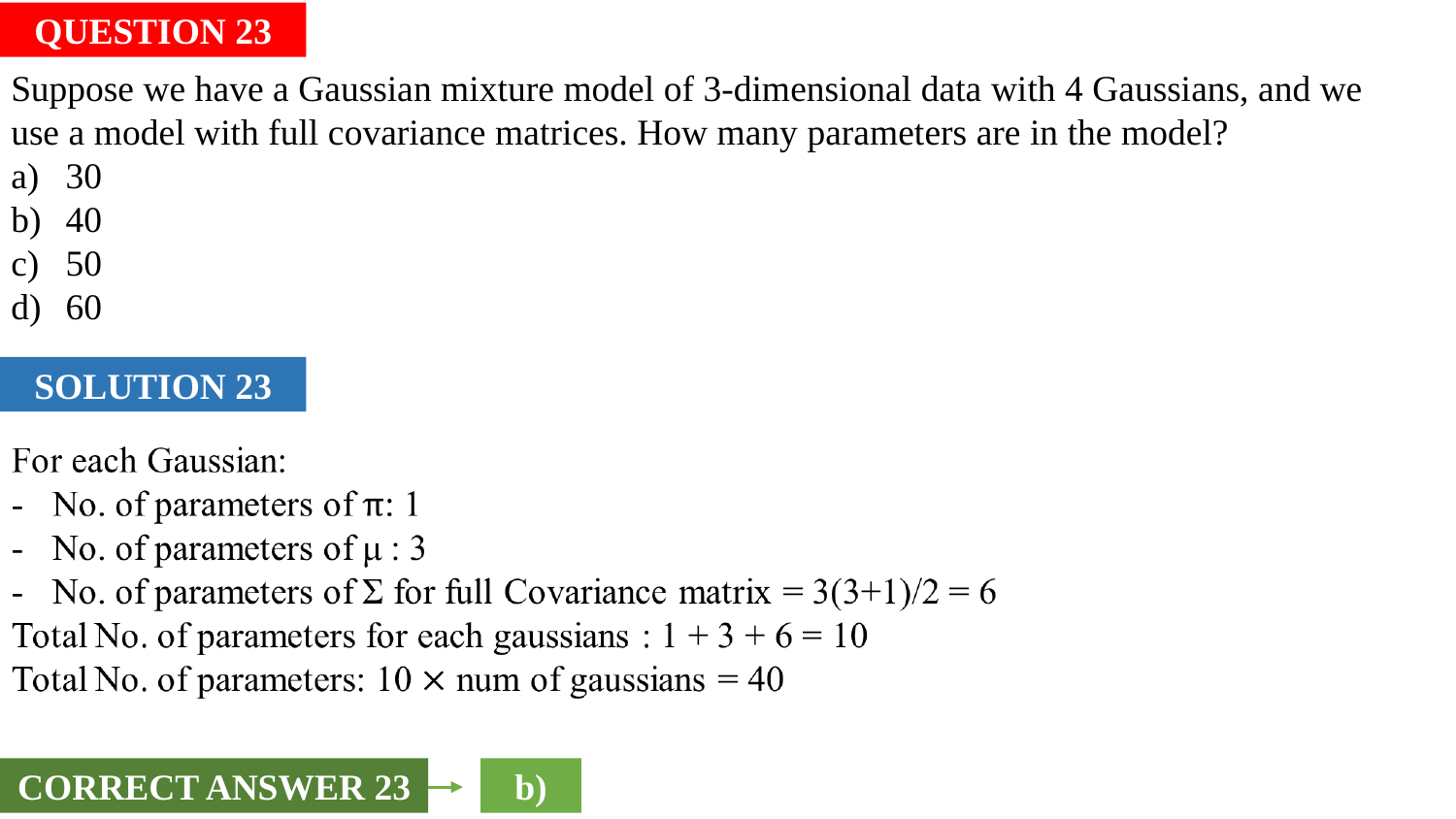

QUESTION 23
Suppose we have a Gaussian mixture model of 3-dimensional data with 4 Gaussians, and we use a model with full covariance matrices. How many parameters are in the model?
30
40
50
60
SOLUTION 23

CORRECT ANSWER 23
b)